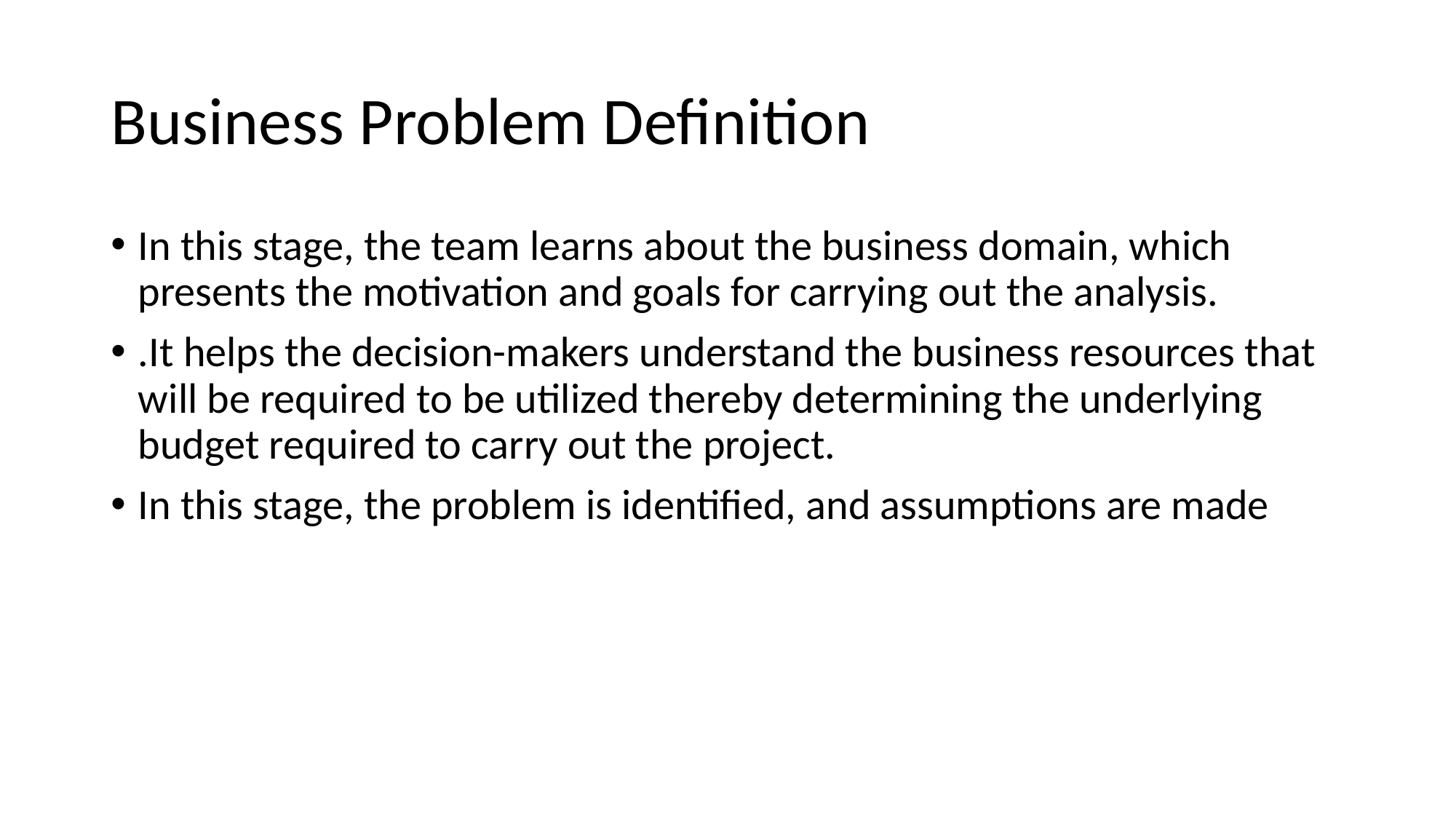

# Business Problem Definition
In this stage, the team learns about the business domain, which presents the motivation and goals for carrying out the analysis.
.It helps the decision-makers understand the business resources that will be required to be utilized thereby determining the underlying budget required to carry out the project.
In this stage, the problem is identified, and assumptions are made